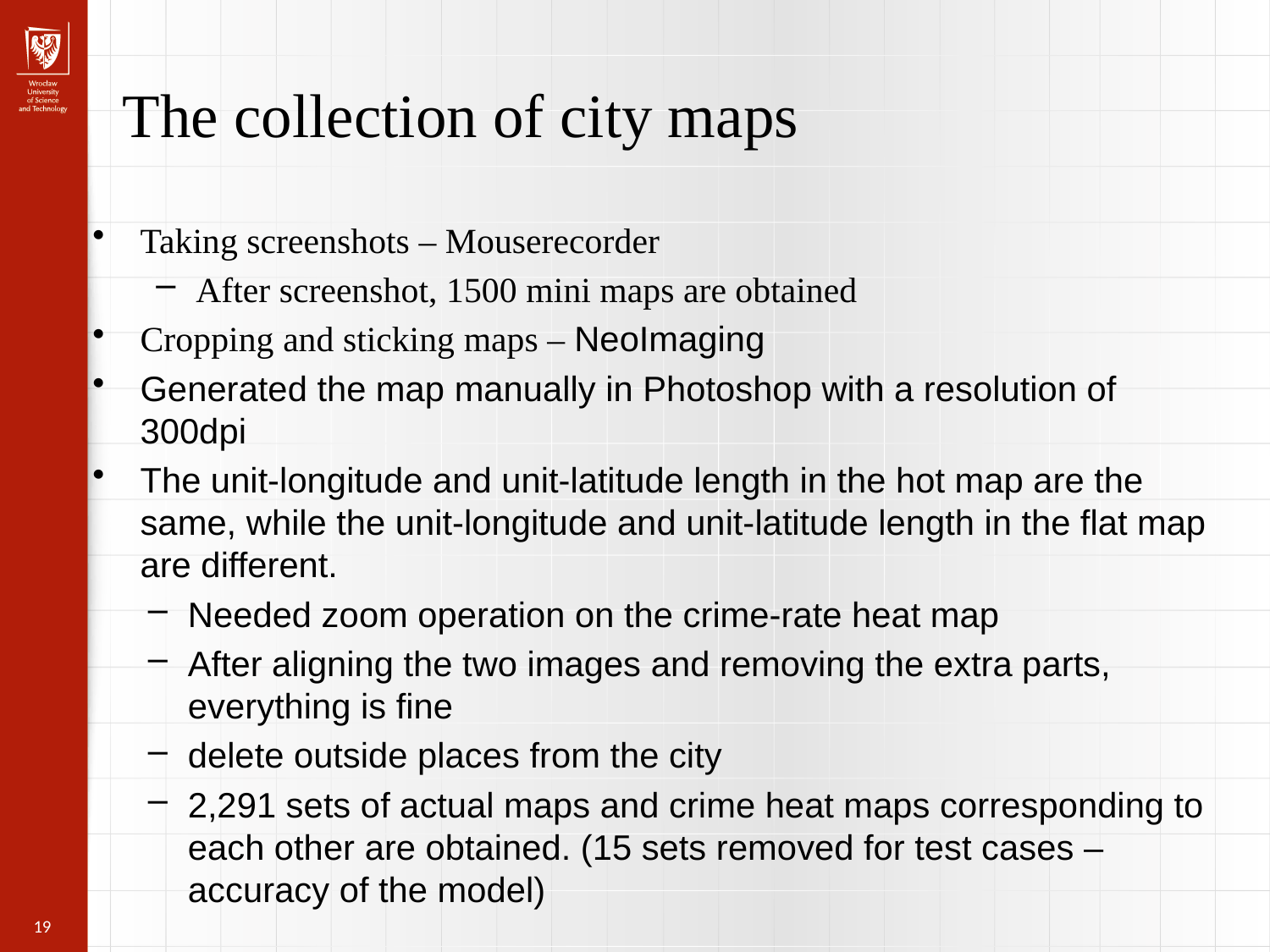

The collection of city maps
Taking screenshots – Mouserecorder
After screenshot, 1500 mini maps are obtained
Cropping and sticking maps – NeoImaging
Generated the map manually in Photoshop with a resolution of 300dpi
The unit-longitude and unit-latitude length in the hot map are the same, while the unit-longitude and unit-latitude length in the flat map are different.
Needed zoom operation on the crime-rate heat map
After aligning the two images and removing the extra parts, everything is fine
delete outside places from the city
2,291 sets of actual maps and crime heat maps corresponding to each other are obtained. (15 sets removed for test cases – accuracy of the model)